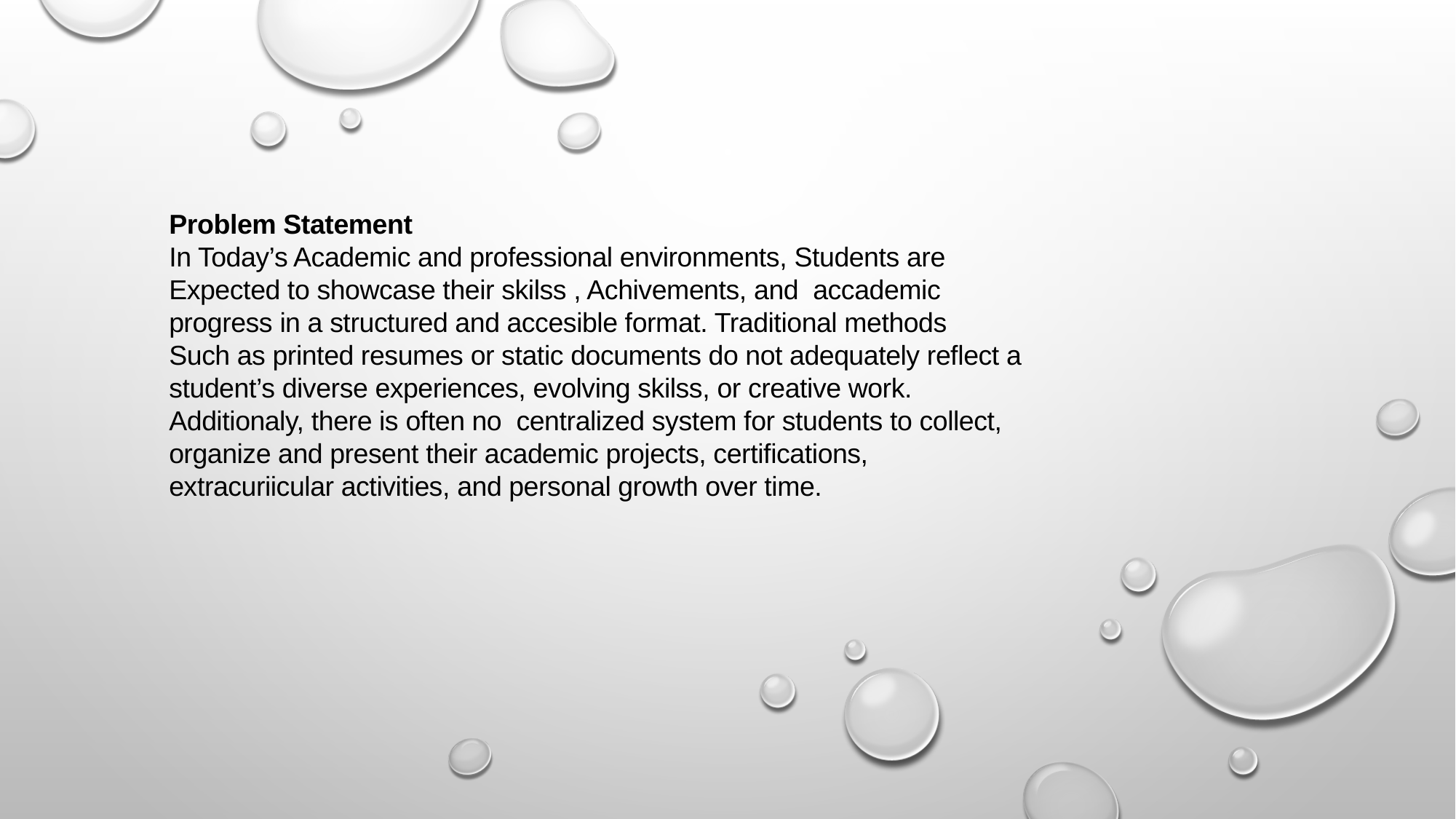

Problem Statement
In Today’s Academic and professional environments, Students are Expected to showcase their skilss , Achivements, and  accademic  progress in a structured and accesible format. Traditional methods
Such as printed resumes or static documents do not adequately reflect a student’s diverse experiences, evolving skilss, or creative work. Additionaly, there is often no  centralized system for students to collect, organize and present their academic projects, certifications, extracuriicular activities, and personal growth over time.